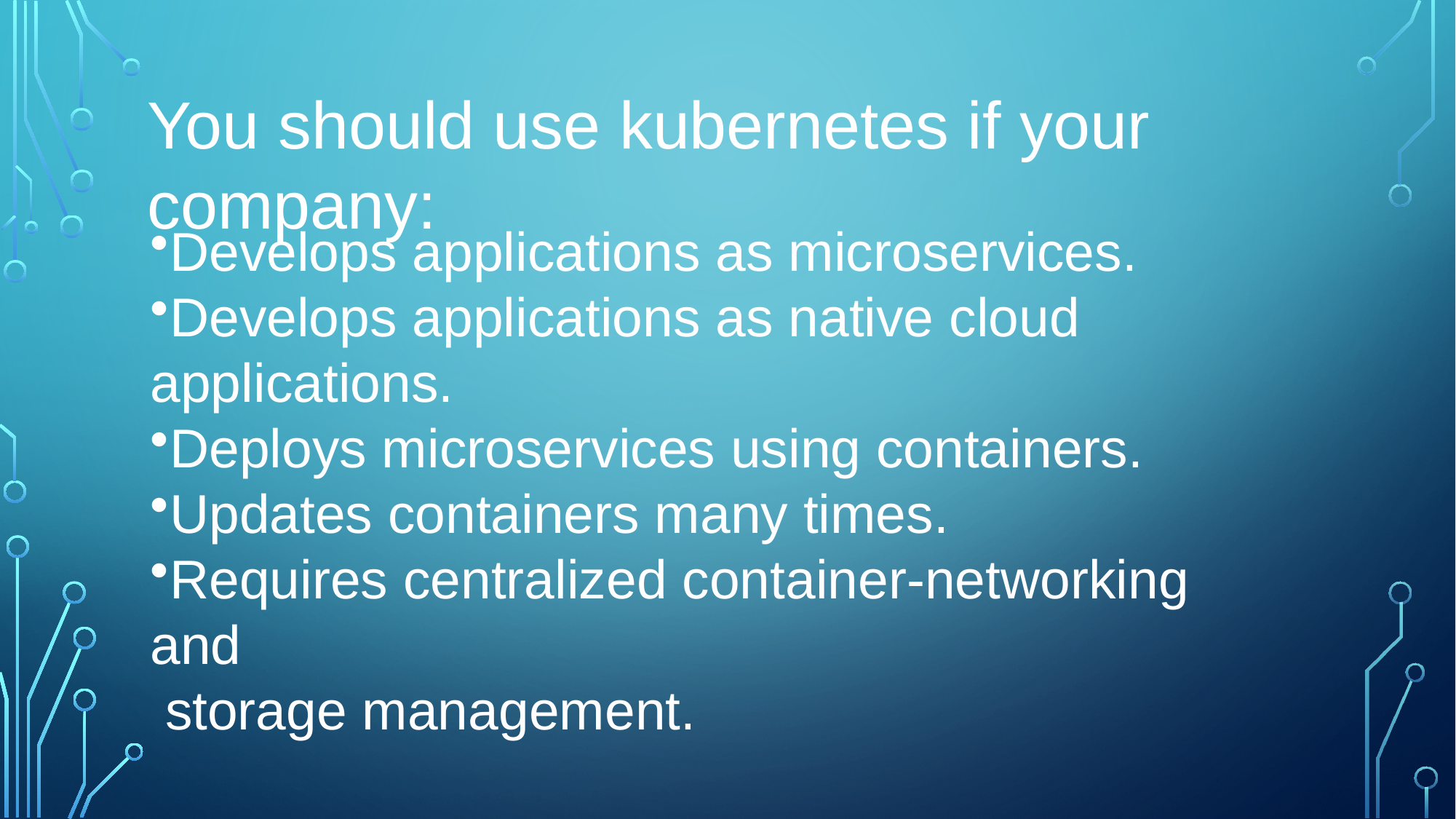

# You should use kubernetes if your company:

Develops applications as microservices.
Develops applications as native cloud applications.
Deploys microservices using containers.
Updates containers many times.
Requires centralized container-networking and
 storage management.